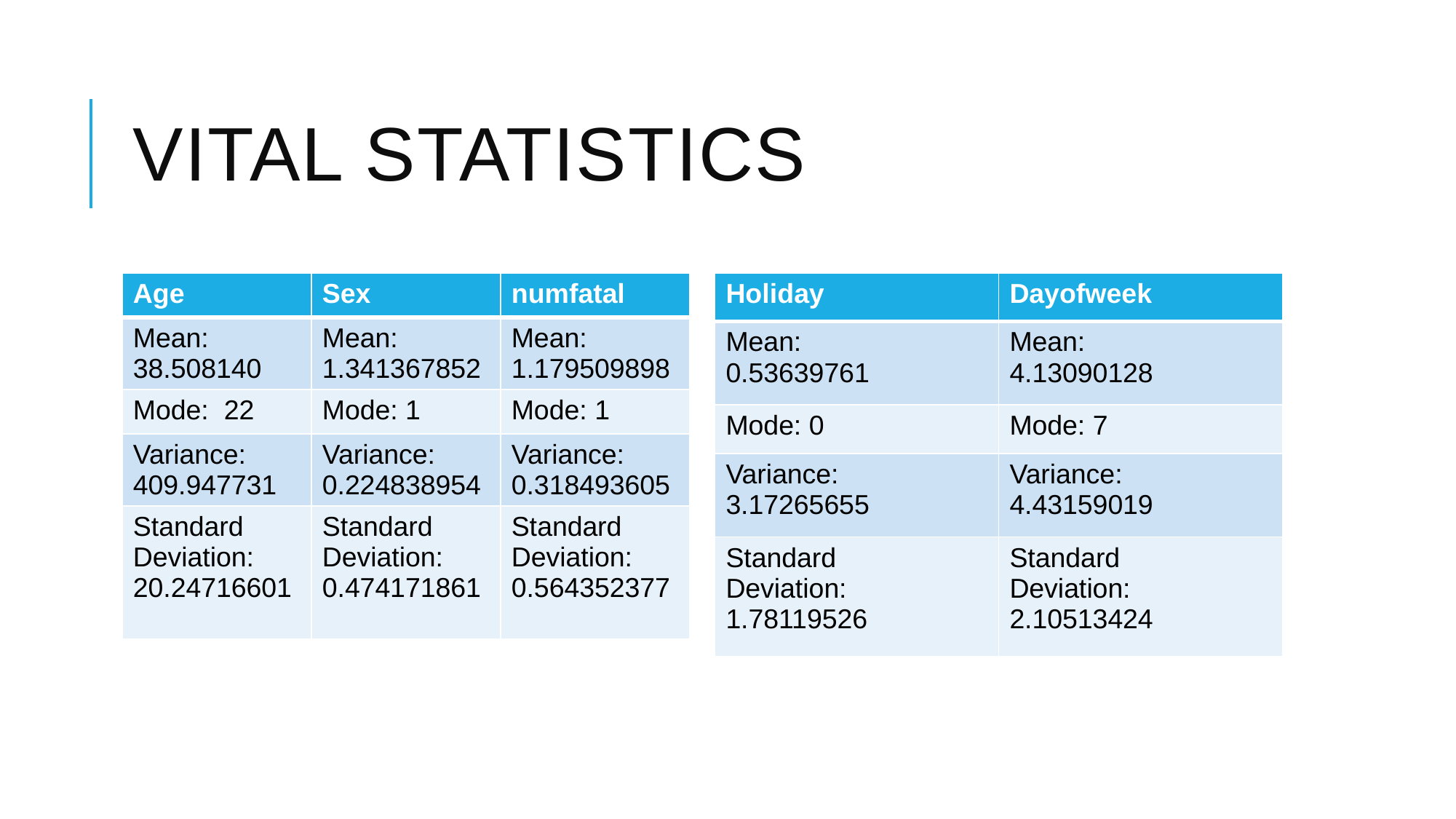

# Vital Statistics
| Age | Sex | numfatal |
| --- | --- | --- |
| Mean: 38.508140 | Mean: 1.341367852 | Mean: 1.179509898 |
| Mode: 22 | Mode: 1 | Mode: 1 |
| Variance: 409.947731 | Variance: 0.224838954 | Variance: 0.318493605 |
| Standard Deviation: 20.24716601 | Standard Deviation: 0.474171861 | Standard Deviation: 0.564352377 |
| Holiday | Dayofweek |
| --- | --- |
| Mean: 0.53639761 | Mean: 4.13090128 |
| Mode: 0 | Mode: 7 |
| Variance: 3.17265655 | Variance: 4.43159019 |
| Standard Deviation: 1.78119526 | Standard Deviation: 2.10513424 |